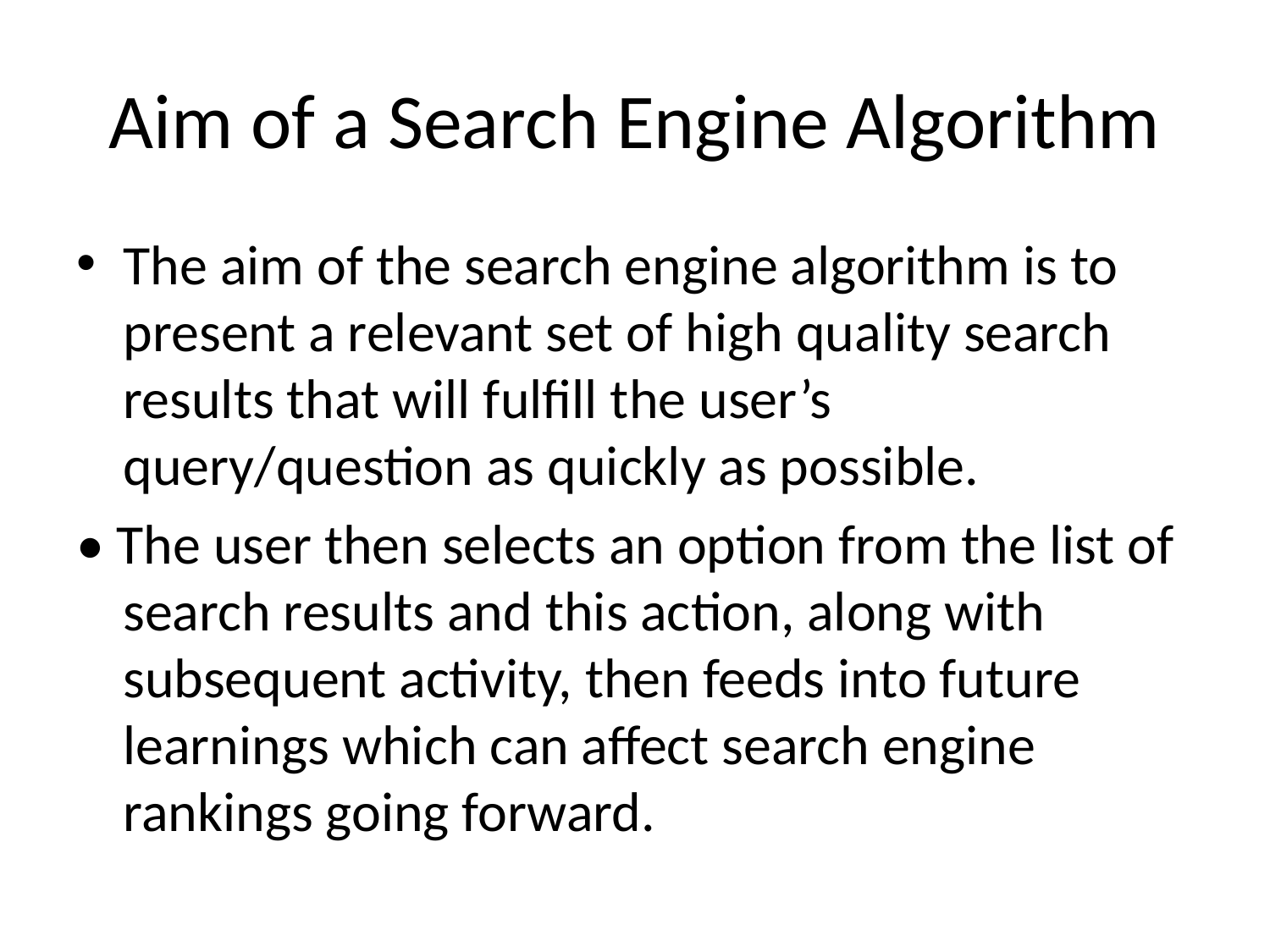

# Aim of a Search Engine Algorithm
The aim of the search engine algorithm is to present a relevant set of high quality search results that will fulfill the user’s query/question as quickly as possible.
• The user then selects an option from the list of search results and this action, along with subsequent activity, then feeds into future learnings which can affect search engine rankings going forward.